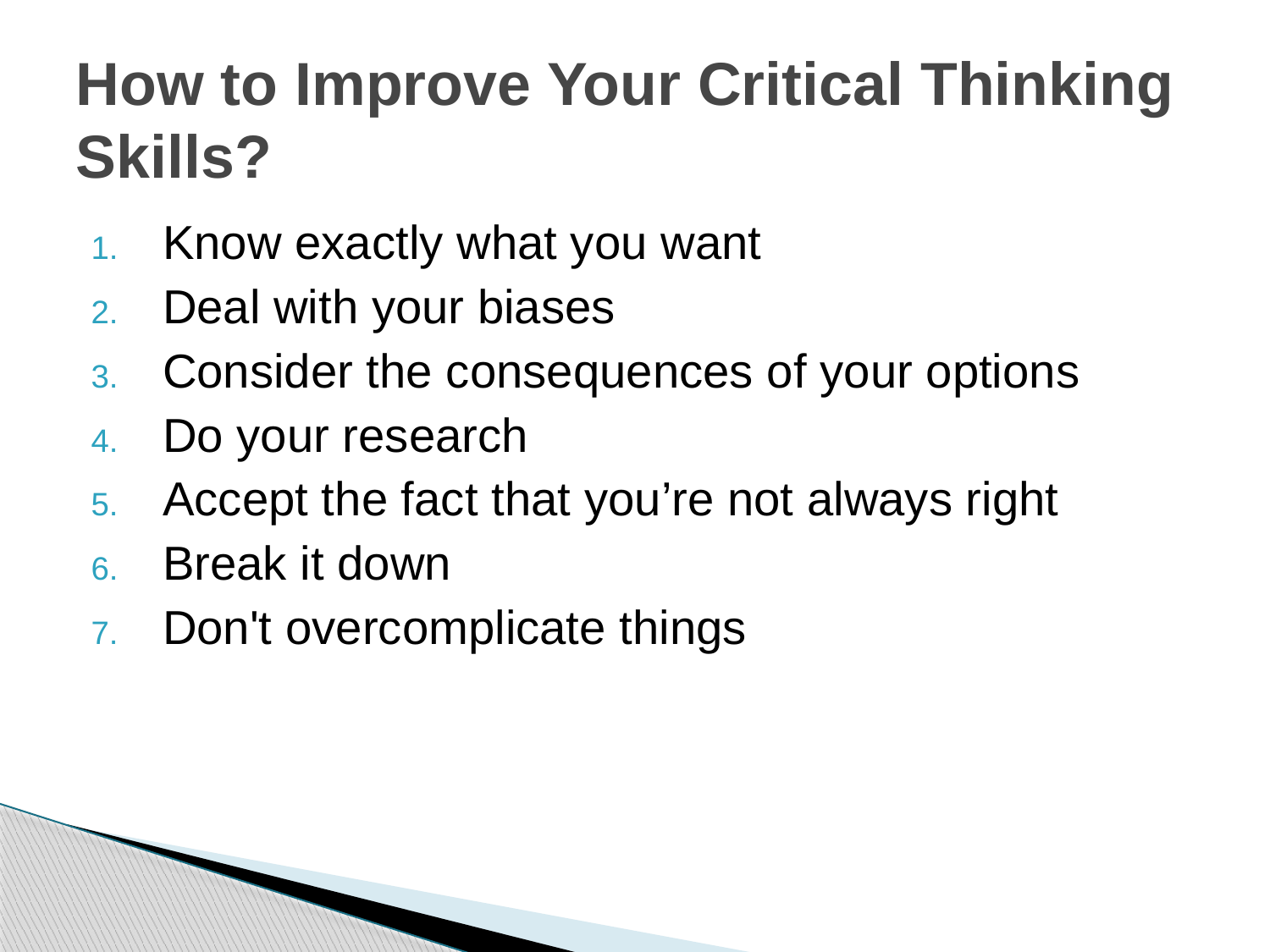

# How to Improve Your Critical Thinking Skills?
Know exactly what you want
Deal with your biases
Consider the consequences of your options
Do your research
Accept the fact that you’re not always right
Break it down
Don't overcomplicate things